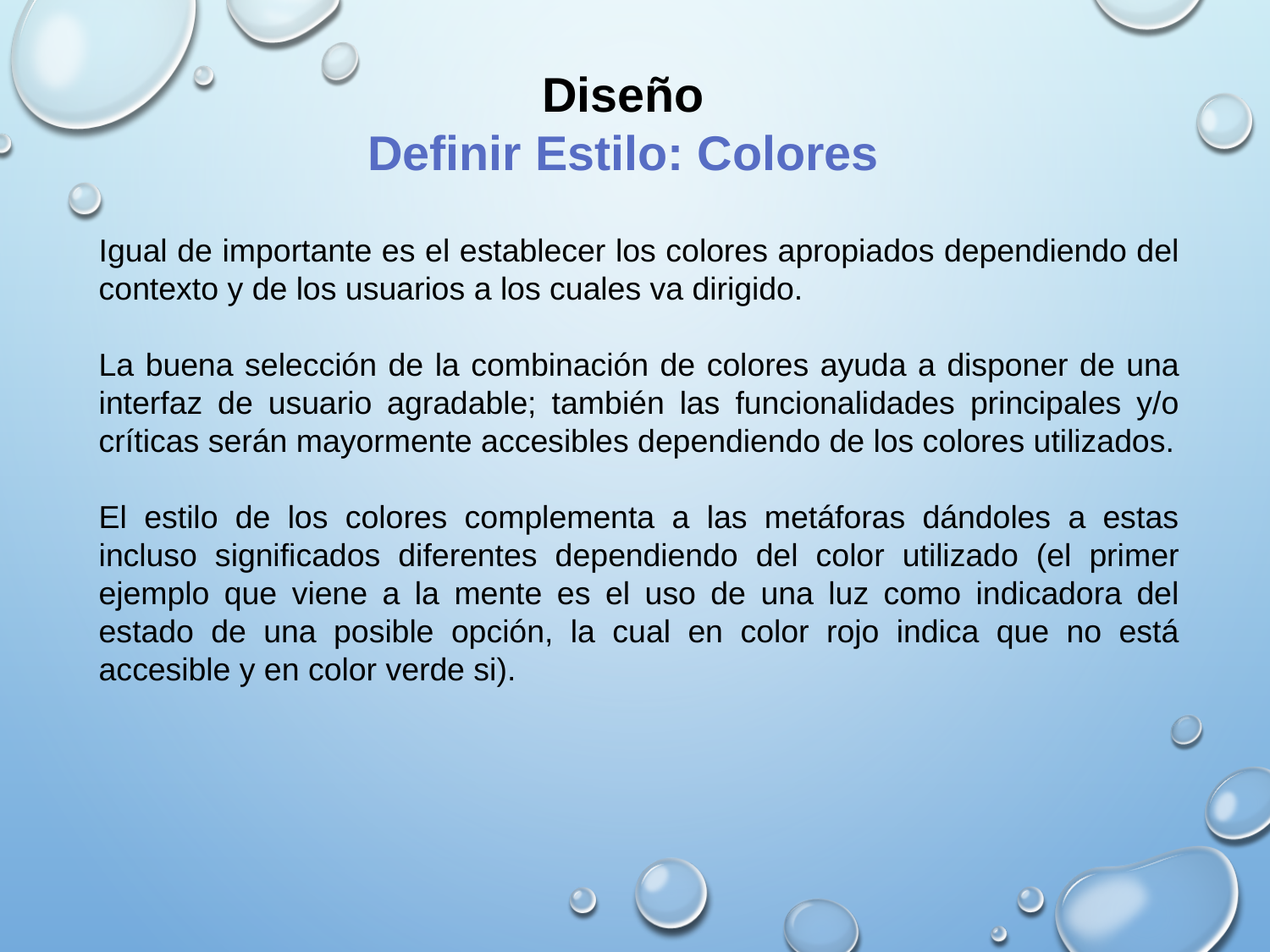

Diseño
Definir Estilo: Colores

Igual de importante es el establecer los colores apropiados dependiendo del contexto y de los usuarios a los cuales va dirigido.

La buena selección de la combinación de colores ayuda a disponer de una interfaz de usuario agradable; también las funcionalidades principales y/o críticas serán mayormente accesibles dependiendo de los colores utilizados.

El estilo de los colores complementa a las metáforas dándoles a estas incluso significados diferentes dependiendo del color utilizado (el primer ejemplo que viene a la mente es el uso de una luz como indicadora del estado de una posible opción, la cual en color rojo indica que no está accesible y en color verde si).